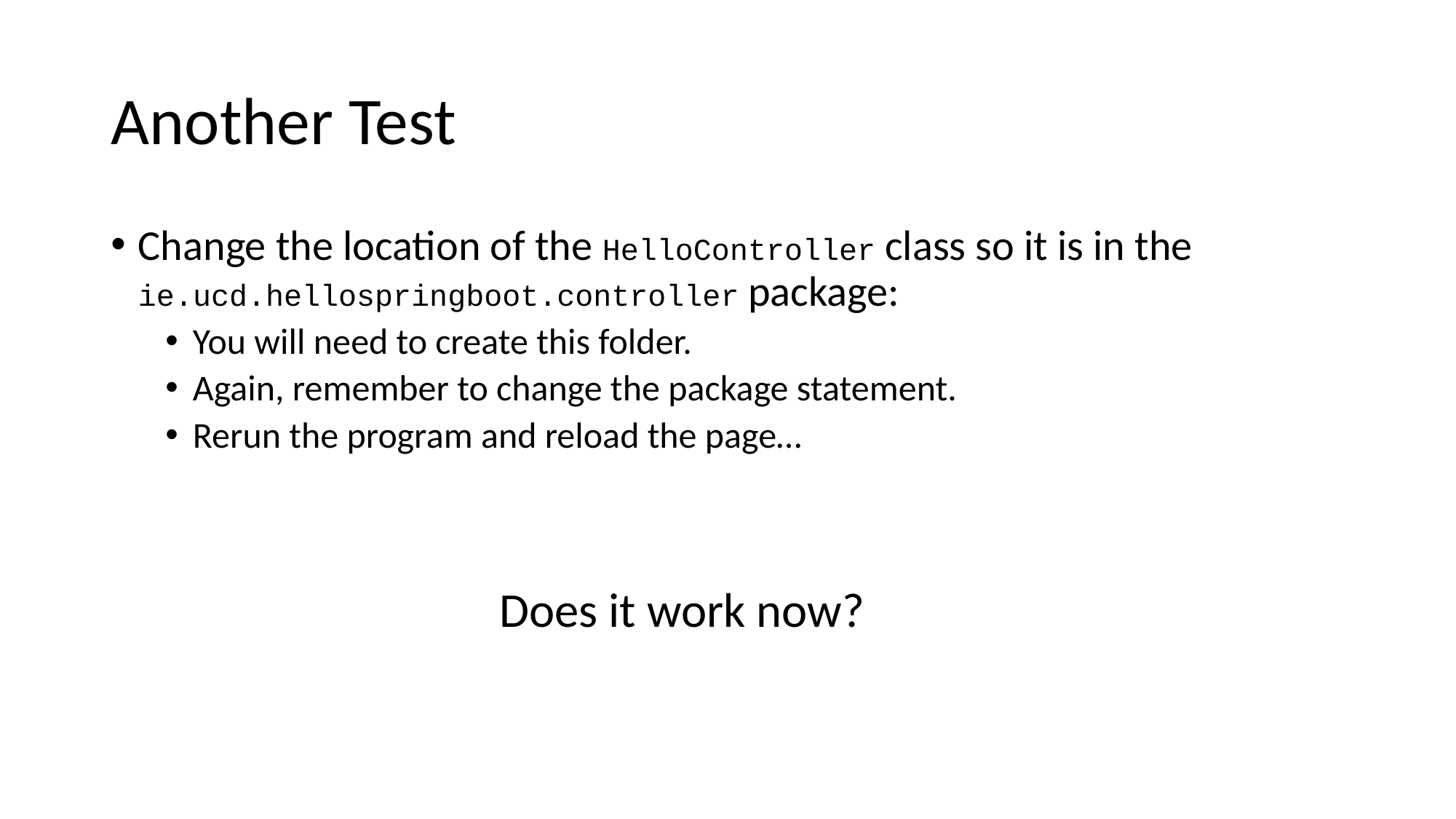

# Another Test
Change the location of the HelloController class so it is in the ie.ucd.hellospringboot.controller package:
You will need to create this folder.
Again, remember to change the package statement.
Rerun the program and reload the page…
Does it work now?